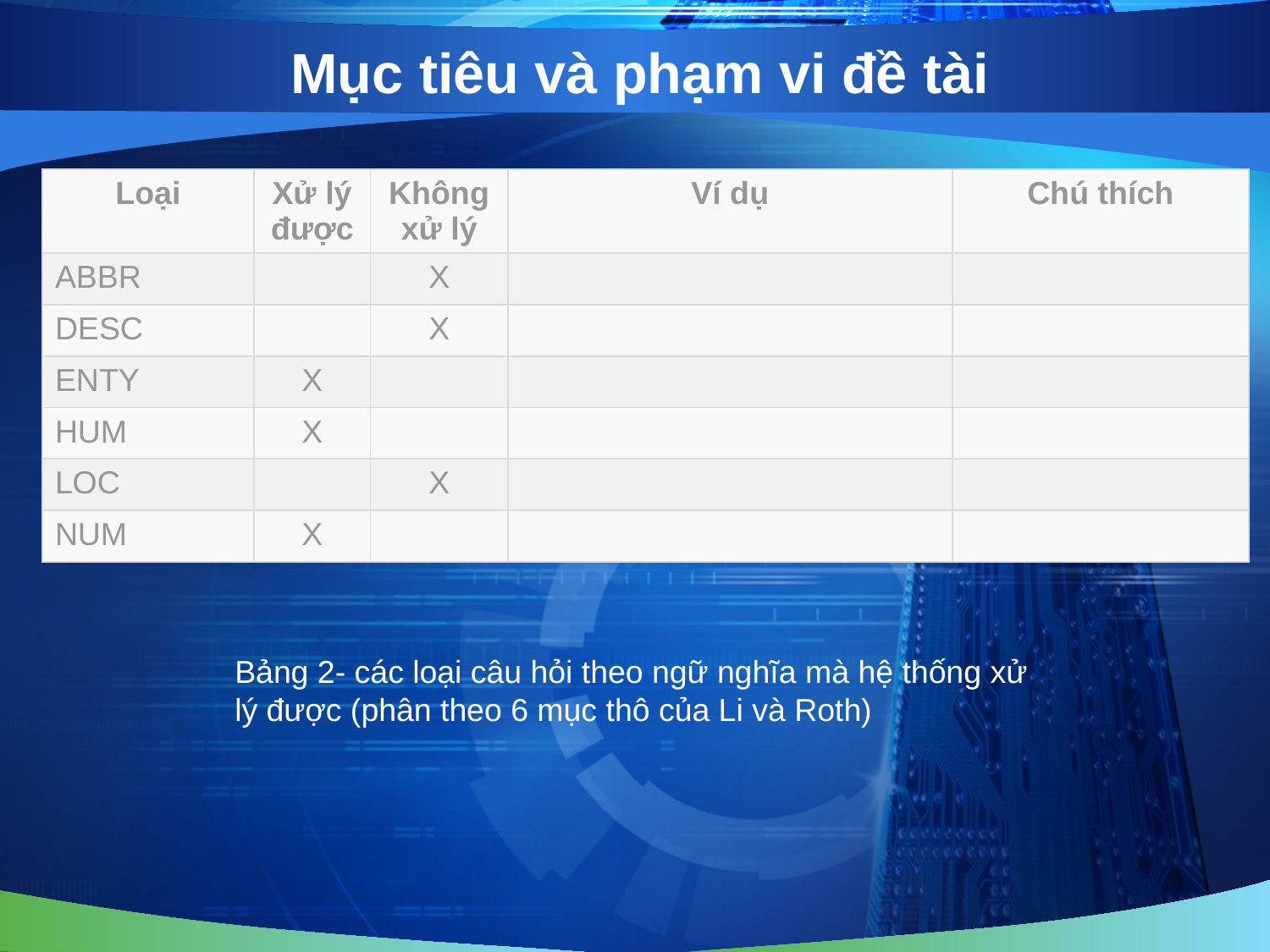

# Mục tiêu và phạm vi đề tài
| Loại | Xử lý được | Không xử lý | Ví dụ | Chú thích |
| --- | --- | --- | --- | --- |
| ABBR |  | X |  |  |
| DESC |  | X |  |  |
| ENTY | X |  |  |  |
| HUM | X |  |  |  |
| LOC |  | X |  |  |
| NUM | X |  |  |  |
Bảng 2- các loại câu hỏi theo ngữ nghĩa mà hệ thống xử lý được (phân theo 6 mục thô của Li và Roth)